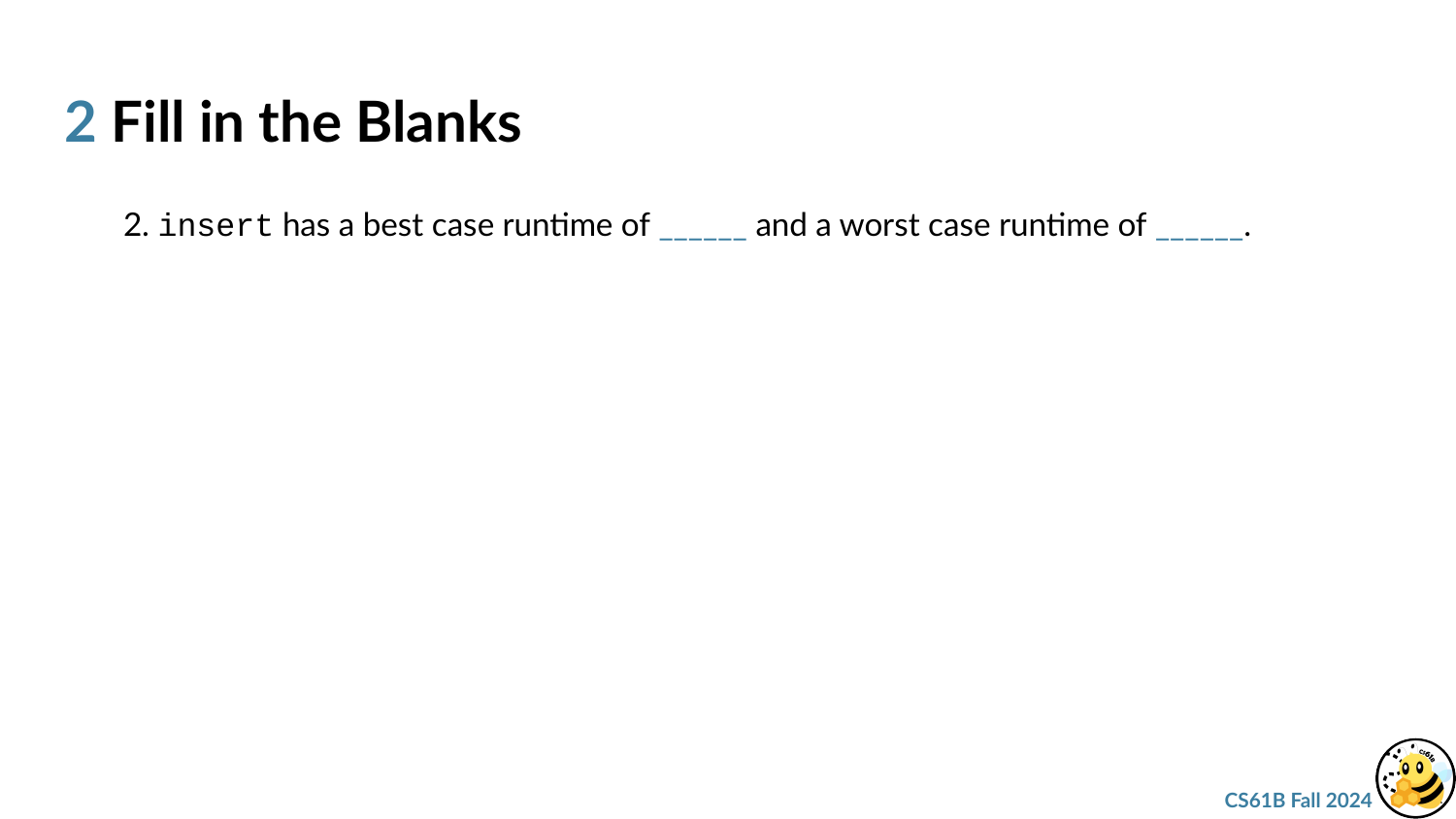

# 2 Fill in the Blanks

2. insert has a best case runtime of ______ and a worst case runtime of ______.